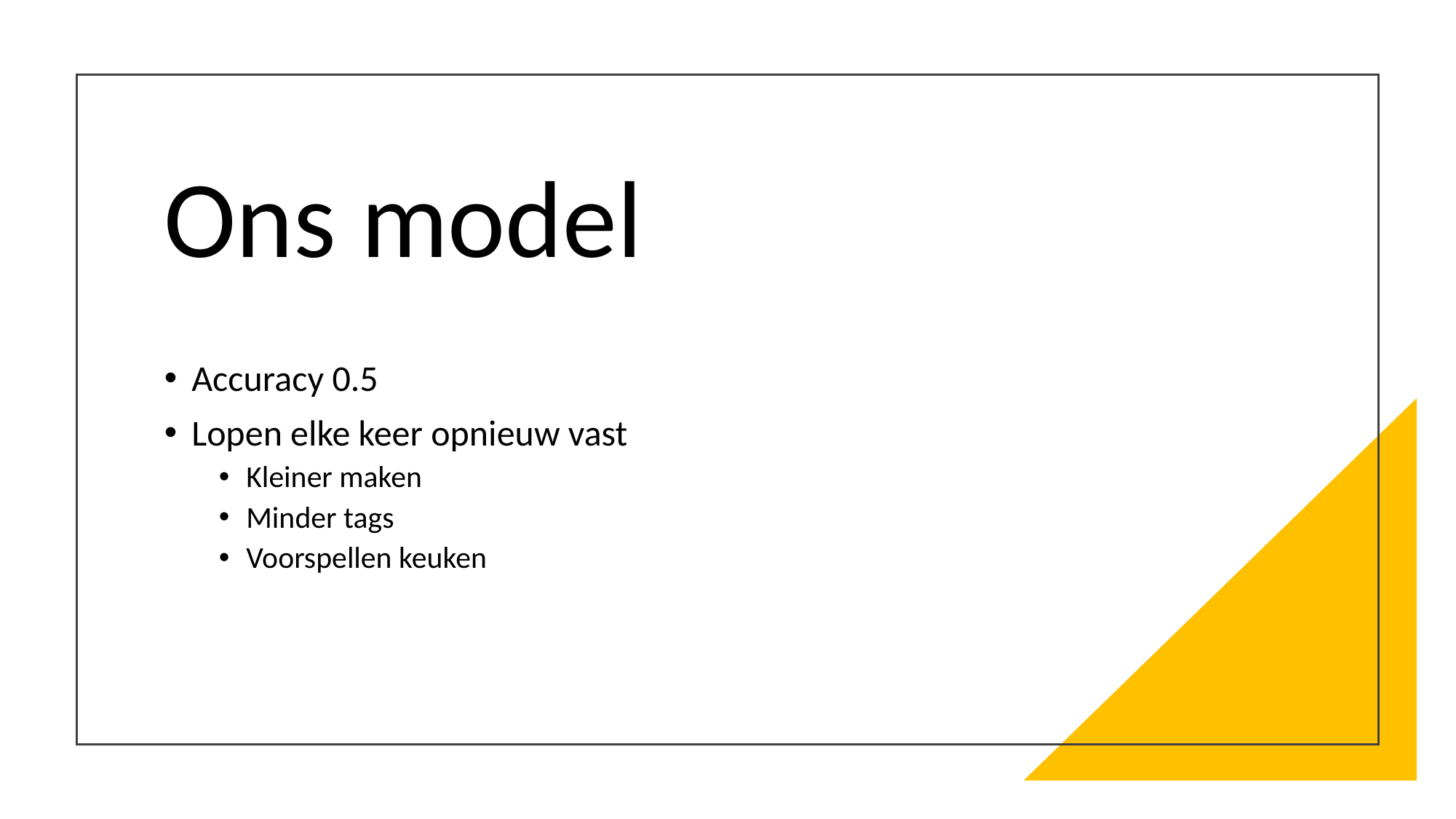

# Ons model
Accuracy 0.5
Lopen elke keer opnieuw vast
Kleiner maken
Minder tags
Voorspellen keuken